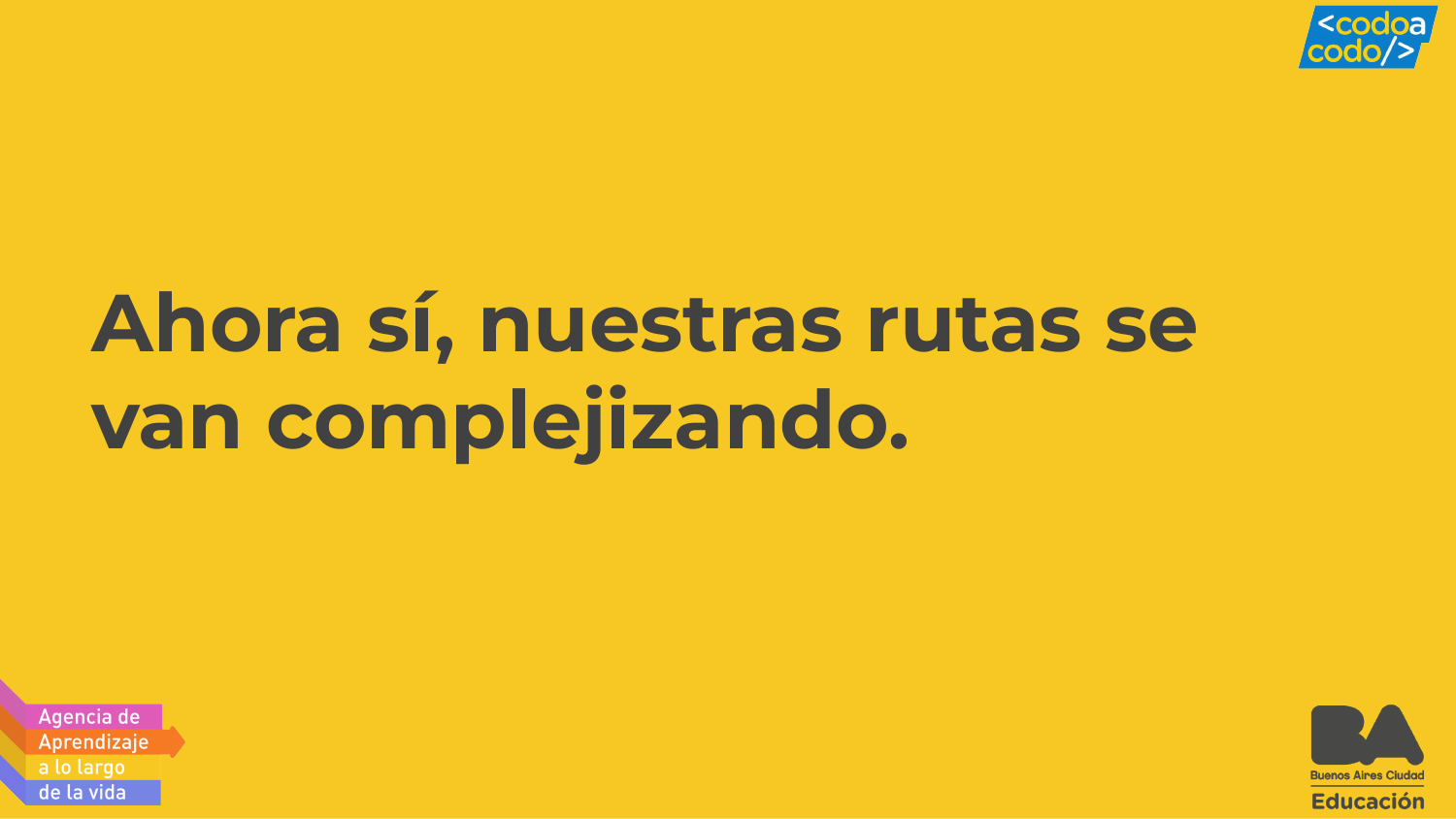

# Ahora sí, nuestras rutas se van complejizando.